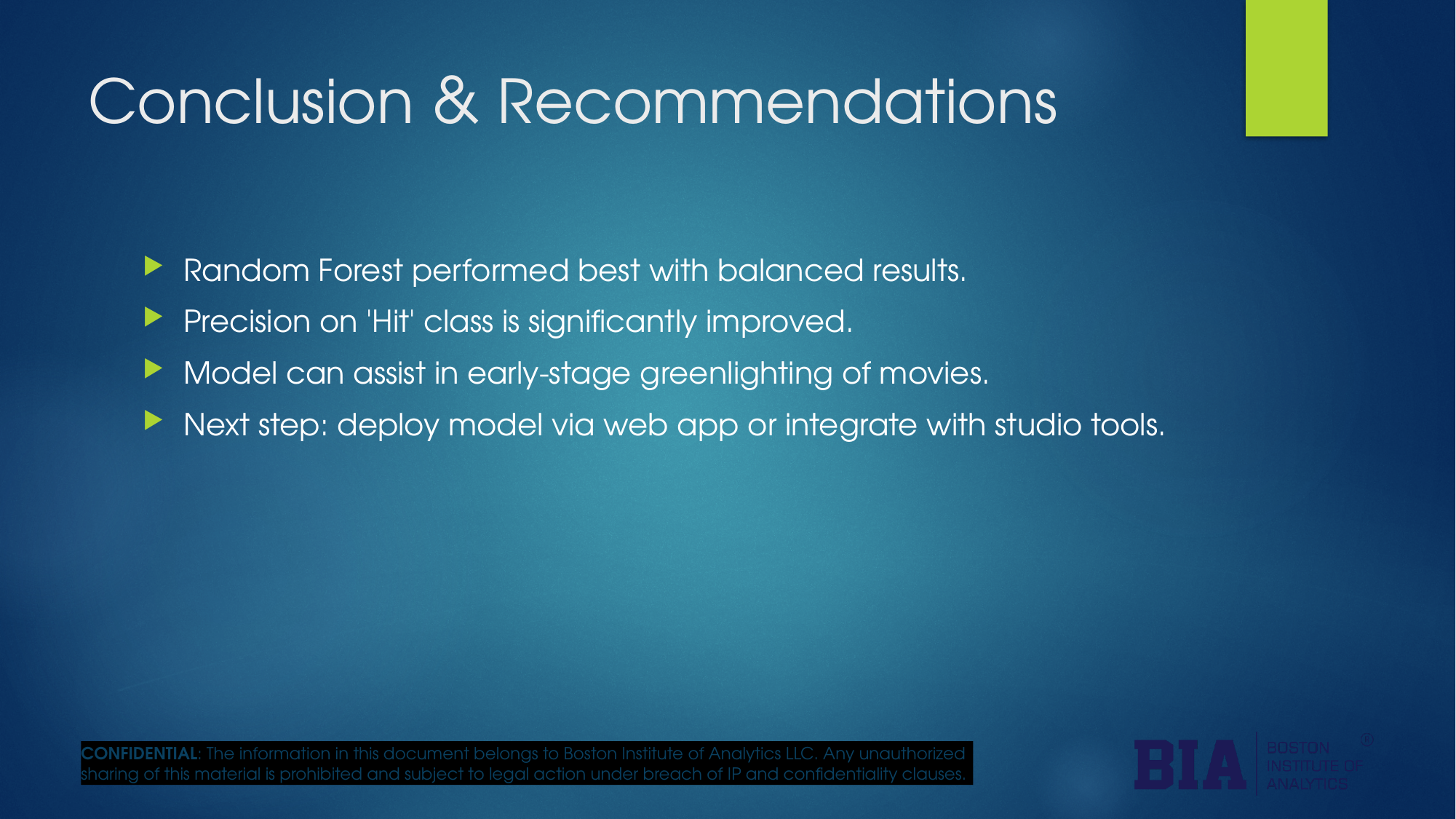

# Conclusion & Recommendations
Random Forest performed best with balanced results.
Precision on 'Hit' class is significantly improved.
Model can assist in early-stage greenlighting of movies.
Next step: deploy model via web app or integrate with studio tools.